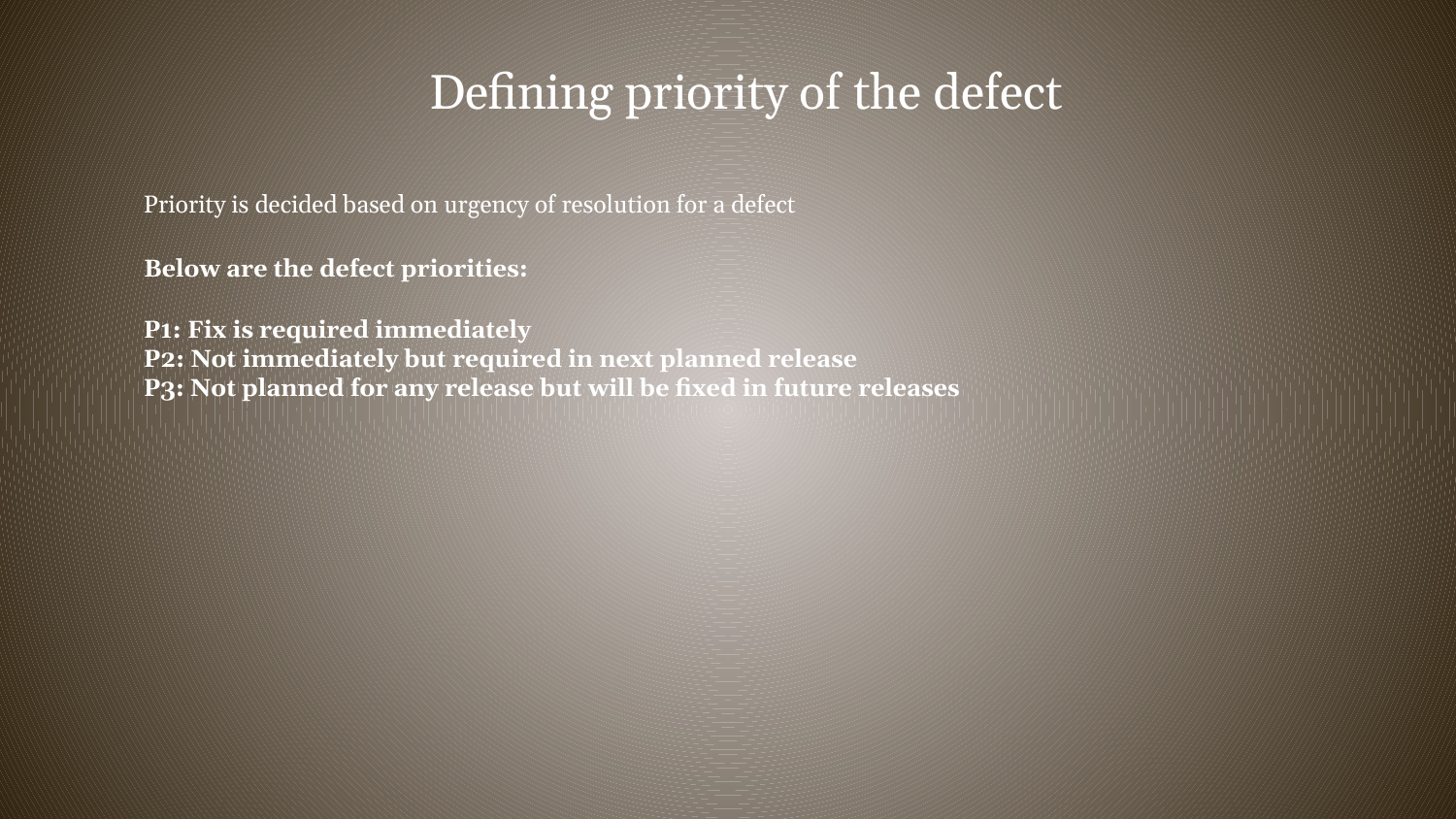

# Defining priority of the defect
Priority is decided based on urgency of resolution for a defect

Below are the defect priorities:

P1: Fix is required immediately
P2: Not immediately but required in next planned release
P3: Not planned for any release but will be fixed in future releases